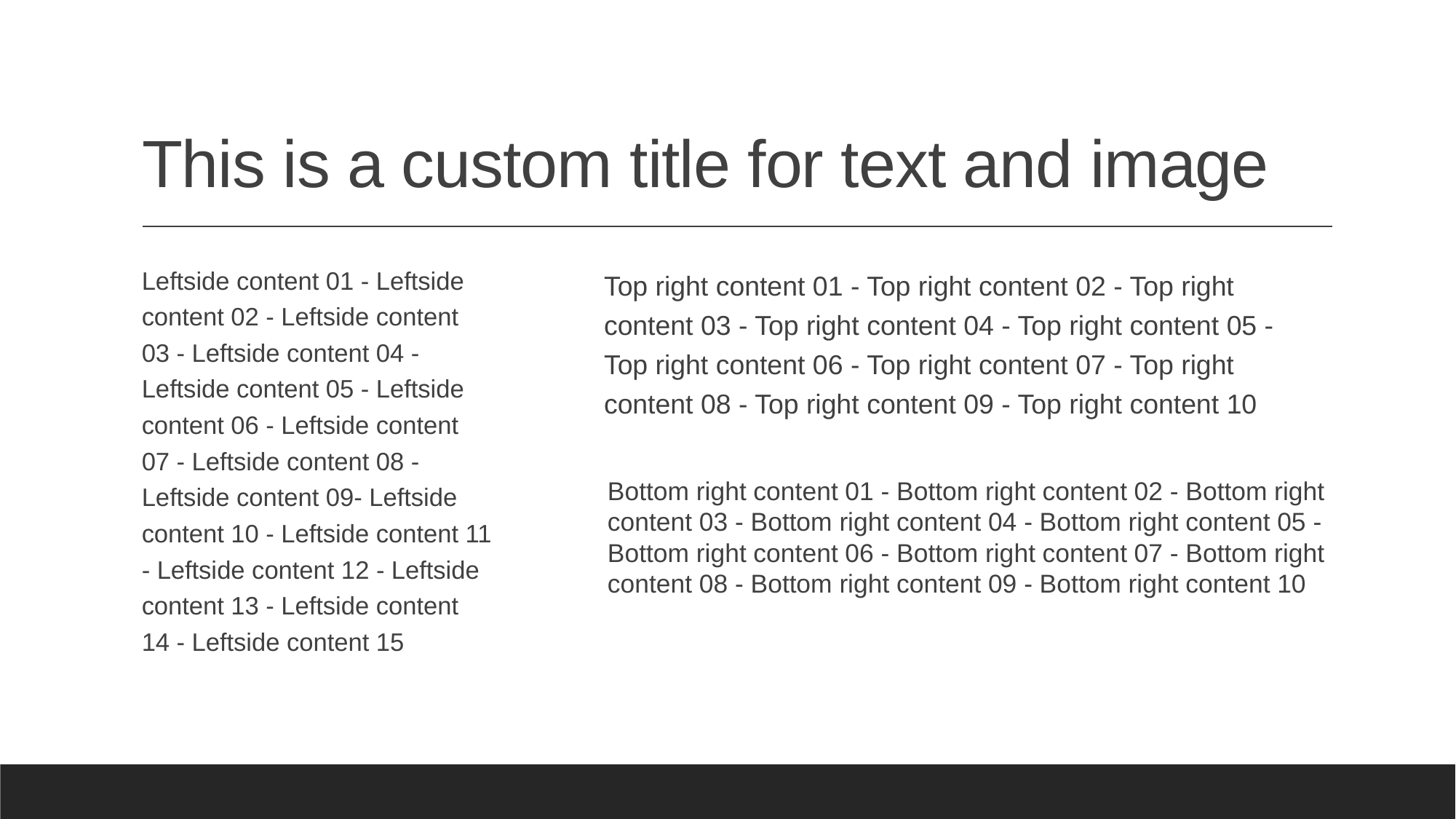

# This is a custom title for text and image
Leftside content 01 - Leftside content 02 - Leftside content 03 - Leftside content 04 - Leftside content 05 - Leftside content 06 - Leftside content 07 - Leftside content 08 - Leftside content 09- Leftside content 10 - Leftside content 11 - Leftside content 12 - Leftside content 13 - Leftside content 14 - Leftside content 15
Top right content 01 - Top right content 02 - Top right content 03 - Top right content 04 - Top right content 05 - Top right content 06 - Top right content 07 - Top right content 08 - Top right content 09 - Top right content 10
Bottom right content 01 - Bottom right content 02 - Bottom right content 03 - Bottom right content 04 - Bottom right content 05 - Bottom right content 06 - Bottom right content 07 - Bottom right content 08 - Bottom right content 09 - Bottom right content 10